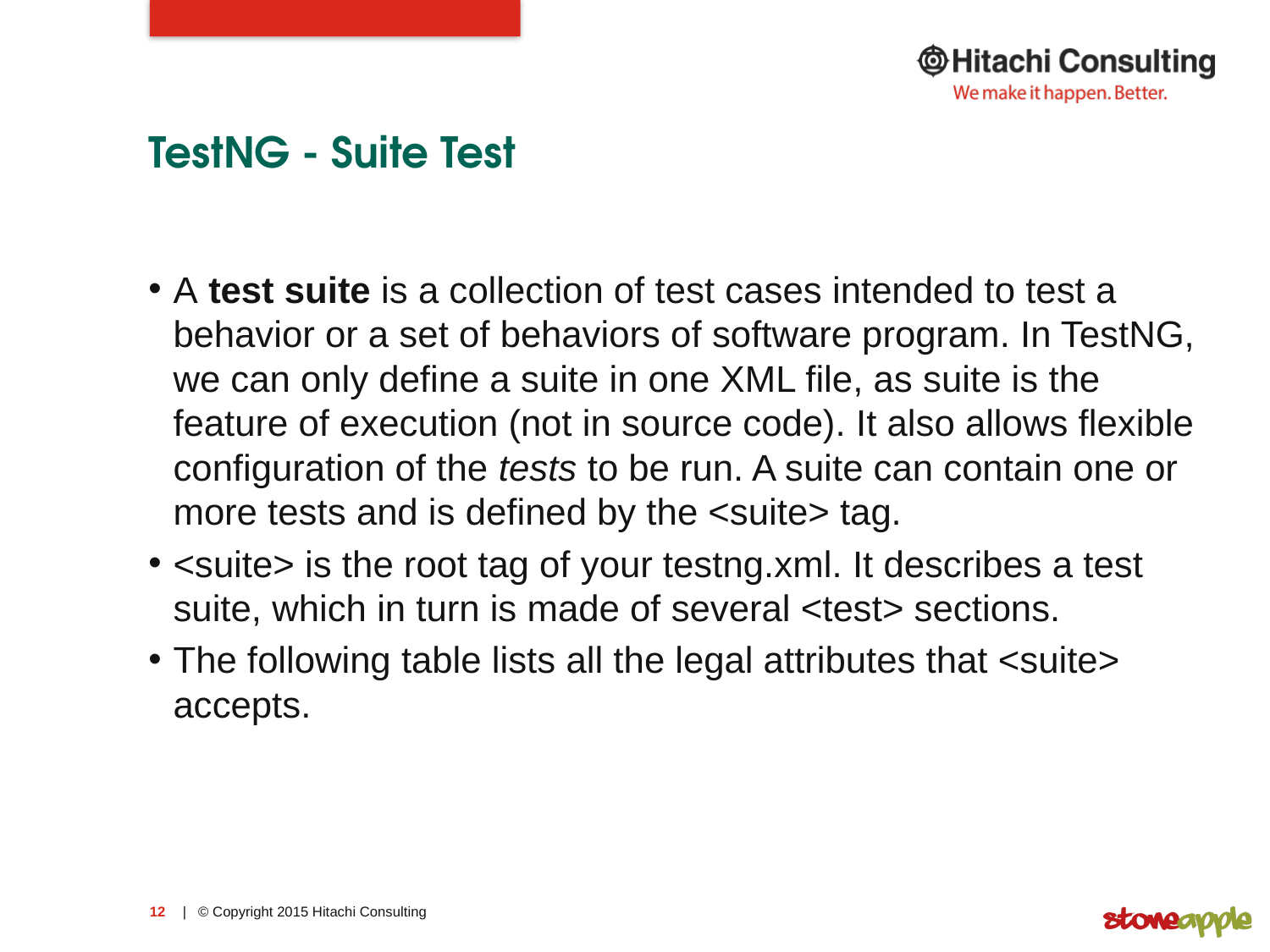

# TestNG - Suite Test
A test suite is a collection of test cases intended to test a behavior or a set of behaviors of software program. In TestNG, we can only define a suite in one XML file, as suite is the feature of execution (not in source code). It also allows flexible configuration of the tests to be run. A suite can contain one or more tests and is defined by the <suite> tag.
<suite> is the root tag of your testng.xml. It describes a test suite, which in turn is made of several <test> sections.
The following table lists all the legal attributes that <suite> accepts.